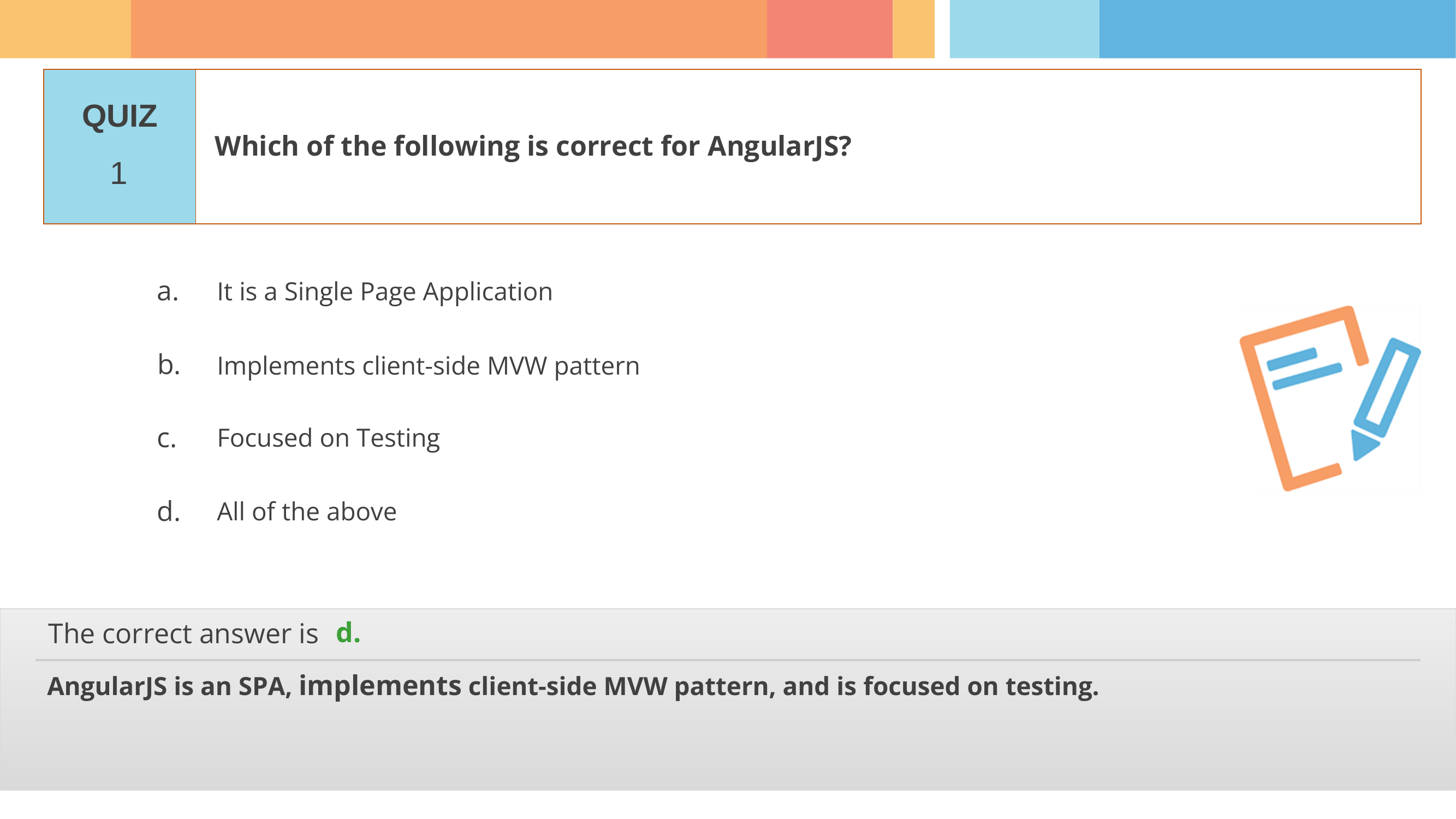

Which of the following is correct for AngularJS?
1
It is a Single Page Application
Implements client-side MVW pattern
Focused on Testing
All of the above
d.
AngularJS is an SPA, implements client-side MVW pattern, and is focused on testing.